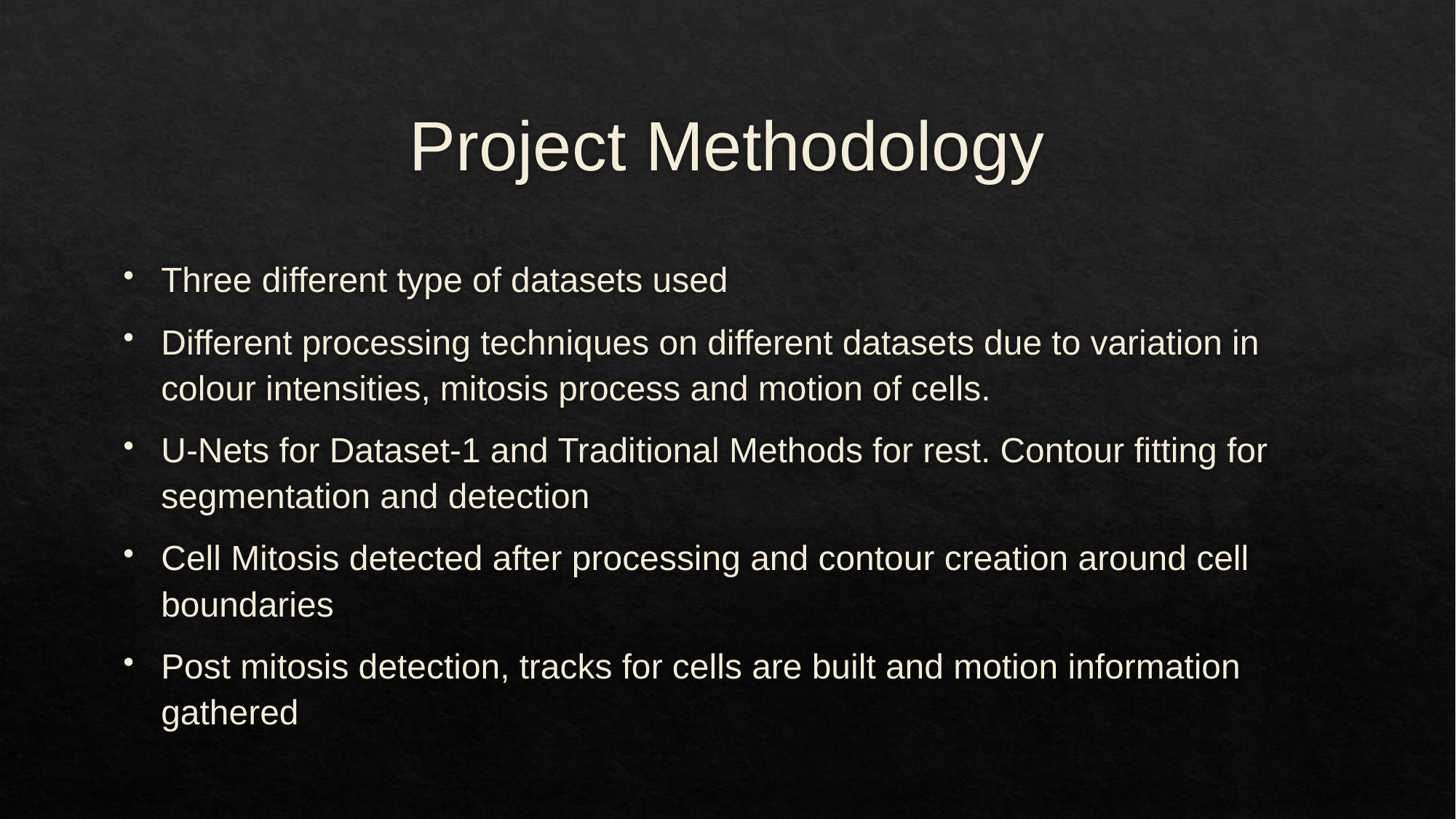

# Project Methodology
Three different type of datasets used
Different processing techniques on different datasets due to variation in colour intensities, mitosis process and motion of cells.
U-Nets for Dataset-1 and Traditional Methods for rest. Contour fitting for segmentation and detection
Cell Mitosis detected after processing and contour creation around cell boundaries
Post mitosis detection, tracks for cells are built and motion information gathered